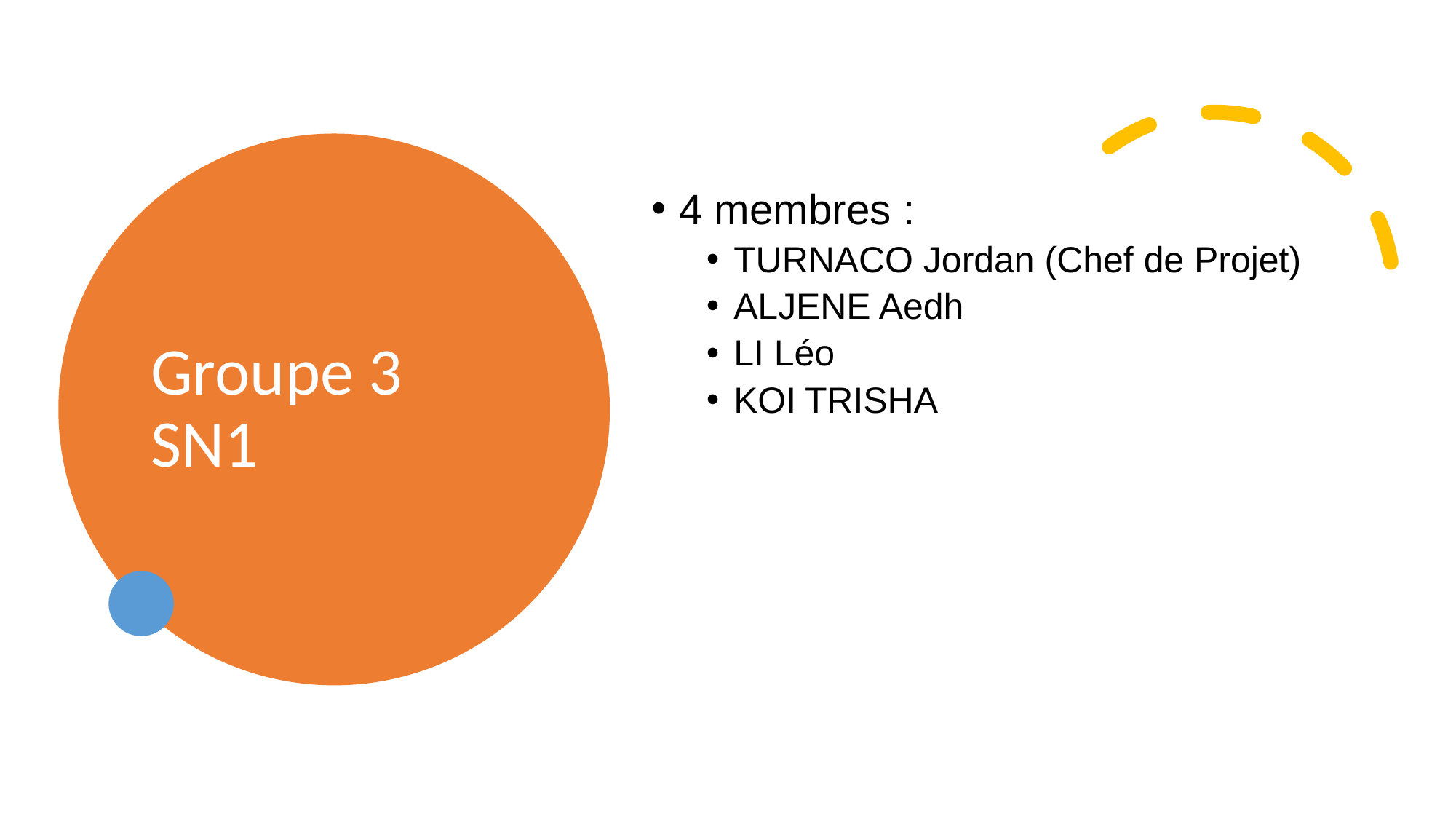

# Groupe 3 SN1
4 membres :
TURNACO Jordan (Chef de Projet)
ALJENE Aedh
LI Léo
KOI TRISHA